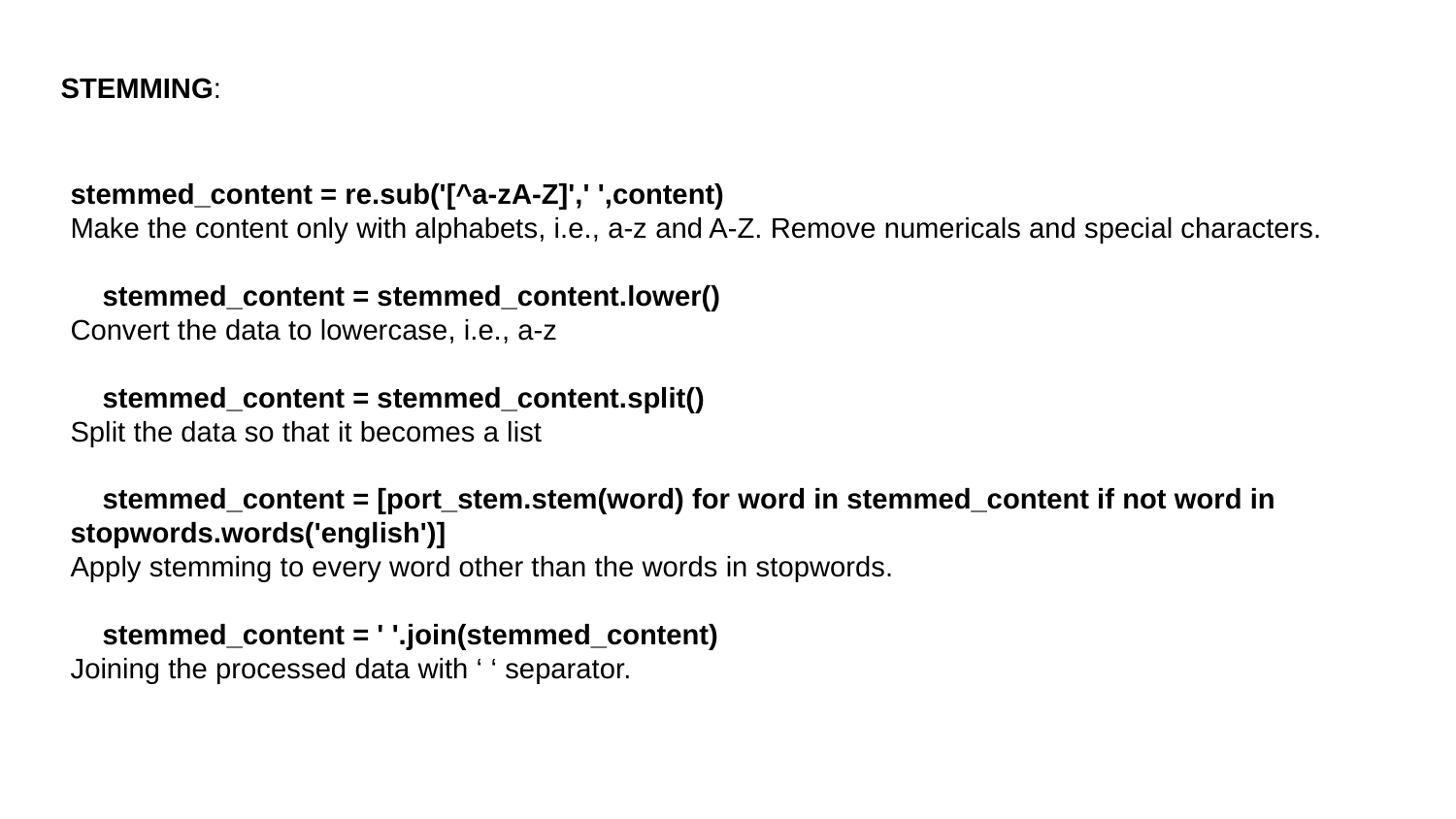

STEMMING:
stemmed_content = re.sub('[^a-zA-Z]',' ',content)
Make the content only with alphabets, i.e., a-z and A-Z. Remove numericals and special characters.

    stemmed_content = stemmed_content.lower()
Convert the data to lowercase, i.e., a-z

    stemmed_content = stemmed_content.split()
Split the data so that it becomes a list

    stemmed_content = [port_stem.stem(word) for word in stemmed_content if not word in stopwords.words('english')]
Apply stemming to every word other than the words in stopwords.

    stemmed_content = ' '.join(stemmed_content)
Joining the processed data with ‘ ‘ separator.